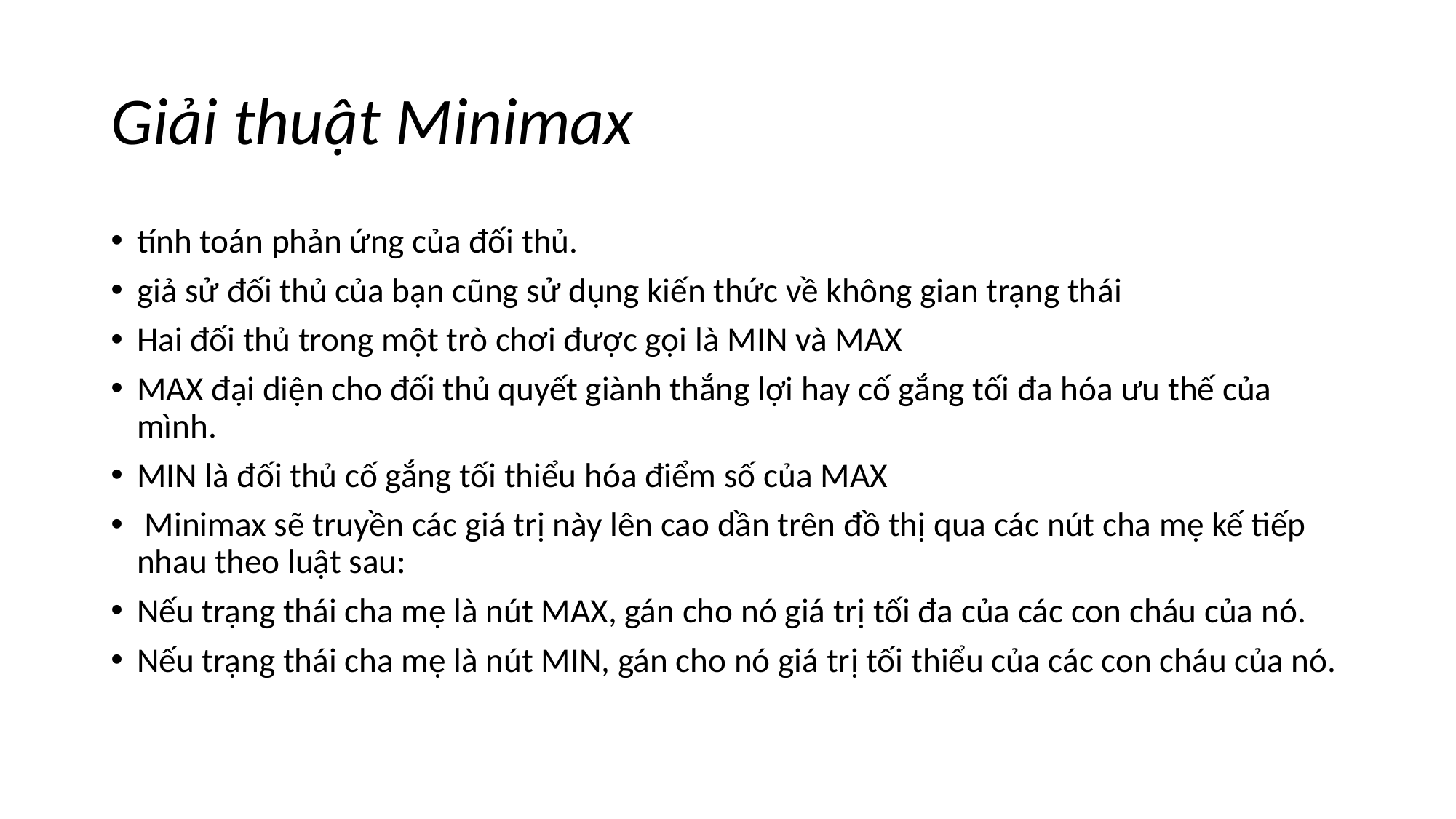

# Giải thuật Minimax
tính toán phản ứng của đối thủ.
giả sử đối thủ của bạn cũng sử dụng kiến thức về không gian trạng thái
Hai đối thủ trong một trò chơi được gọi là MIN và MAX
MAX đại diện cho đối thủ quyết giành thắng lợi hay cố gắng tối đa hóa ưu thế của mình.
MIN là đối thủ cố gắng tối thiểu hóa điểm số của MAX
 Minimax sẽ truyền các giá trị này lên cao dần trên đồ thị qua các nút cha mẹ kế tiếp nhau theo luật sau:
Nếu trạng thái cha mẹ là nút MAX, gán cho nó giá trị tối đa của các con cháu của nó.
Nếu trạng thái cha mẹ là nút MIN, gán cho nó giá trị tối thiểu của các con cháu của nó.